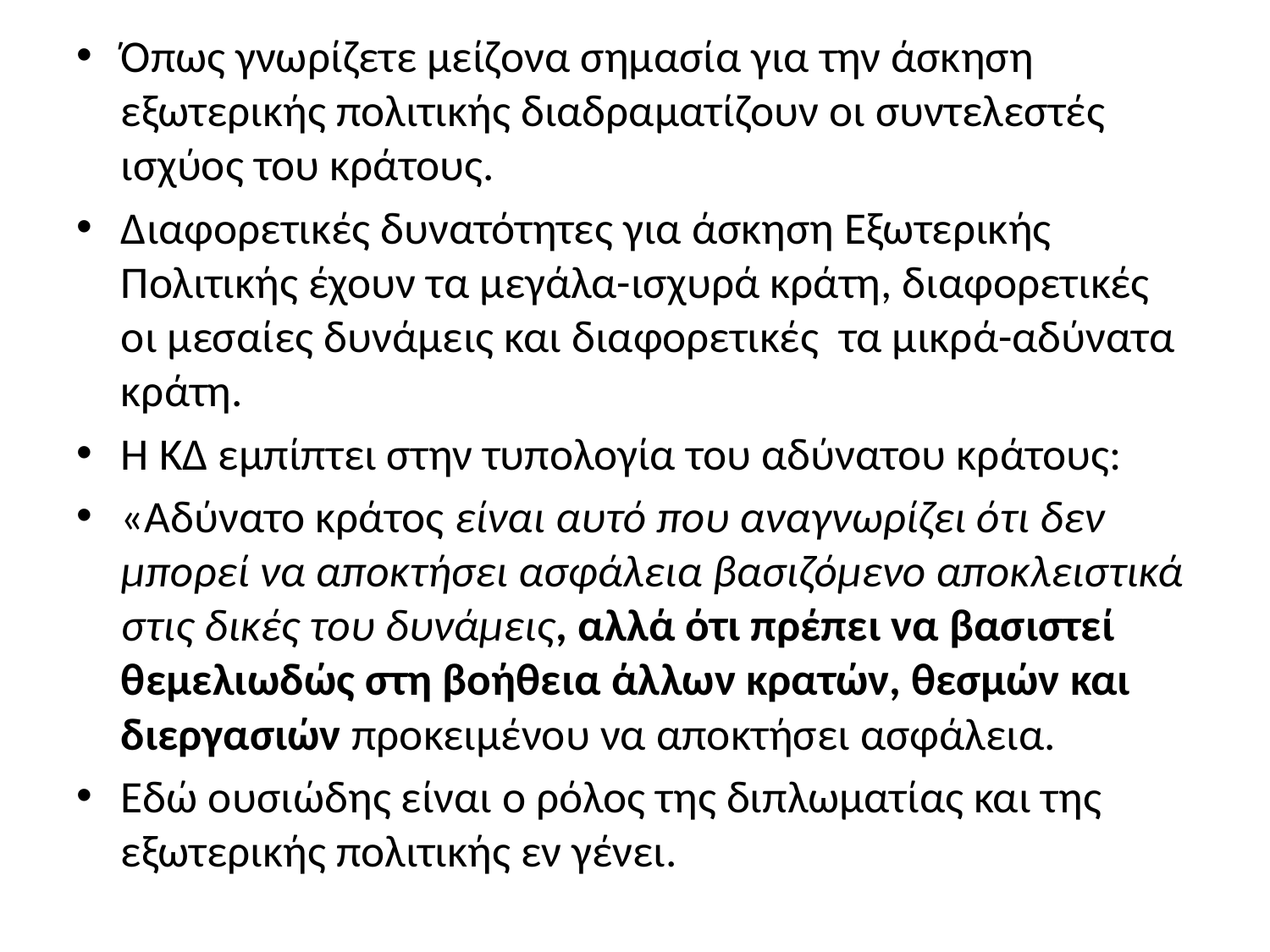

Όπως γνωρίζετε μείζονα σημασία για την άσκηση εξωτερικής πολιτικής διαδραματίζουν οι συντελεστές ισχύος του κράτους.
Διαφορετικές δυνατότητες για άσκηση Εξωτερικής Πολιτικής έχουν τα μεγάλα-ισχυρά κράτη, διαφορετικές οι μεσαίες δυνάμεις και διαφορετικές  τα μικρά-αδύνατα κράτη.
Η ΚΔ εμπίπτει στην τυπολογία του αδύνατου κράτους:
«Αδύνατο κράτος είναι αυτό που αναγνωρίζει ότι δεν μπορεί να αποκτήσει ασφάλεια βασιζόμενο αποκλειστικά στις δικές του δυνάμεις, αλλά ότι πρέπει να βασιστεί θεμελιωδώς στη βοήθεια άλλων κρατών, θεσμών και διεργασιών προκειμένου να αποκτήσει ασφάλεια.
Εδώ ουσιώδης είναι ο ρόλος της διπλωματίας και της εξωτερικής πολιτικής εν γένει.